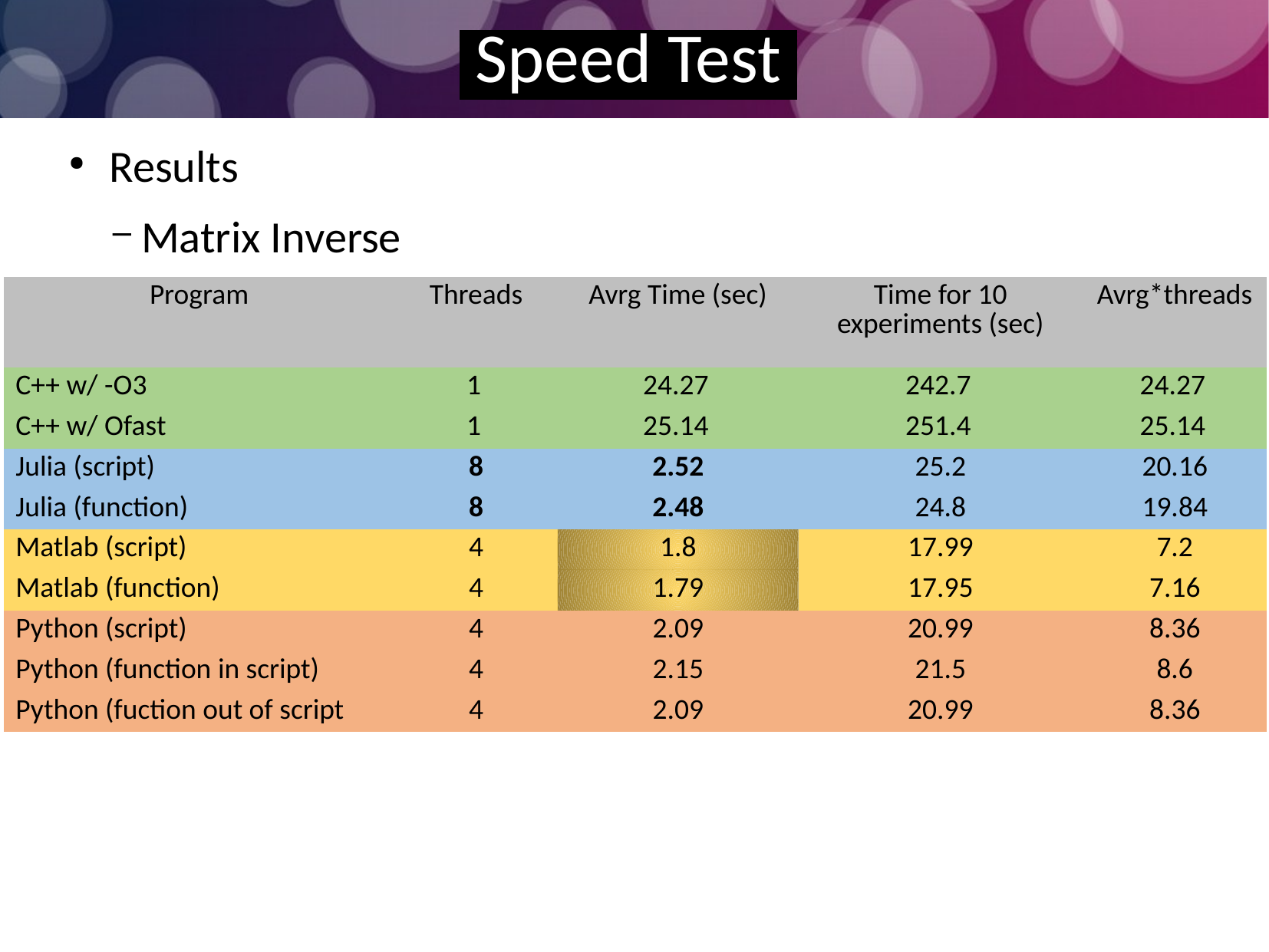

Speed Test
Results
Matrix Inverse

| Program | Threads | Avrg Time (sec) | Time for 10 experiments (sec) | Avrg\*threads |
| --- | --- | --- | --- | --- |
| C++ w/ -O3 | 1 | 24.27 | 242.7 | 24.27 |
| C++ w/ Ofast | 1 | 25.14 | 251.4 | 25.14 |
| Julia (script) | 8 | 2.52 | 25.2 | 20.16 |
| Julia (function) | 8 | 2.48 | 24.8 | 19.84 |
| Matlab (script) | 4 | 1.8 | 17.99 | 7.2 |
| Matlab (function) | 4 | 1.79 | 17.95 | 7.16 |
| Python (script) | 4 | 2.09 | 20.99 | 8.36 |
| Python (function in script) | 4 | 2.15 | 21.5 | 8.6 |
| Python (fuction out of script | 4 | 2.09 | 20.99 | 8.36 |